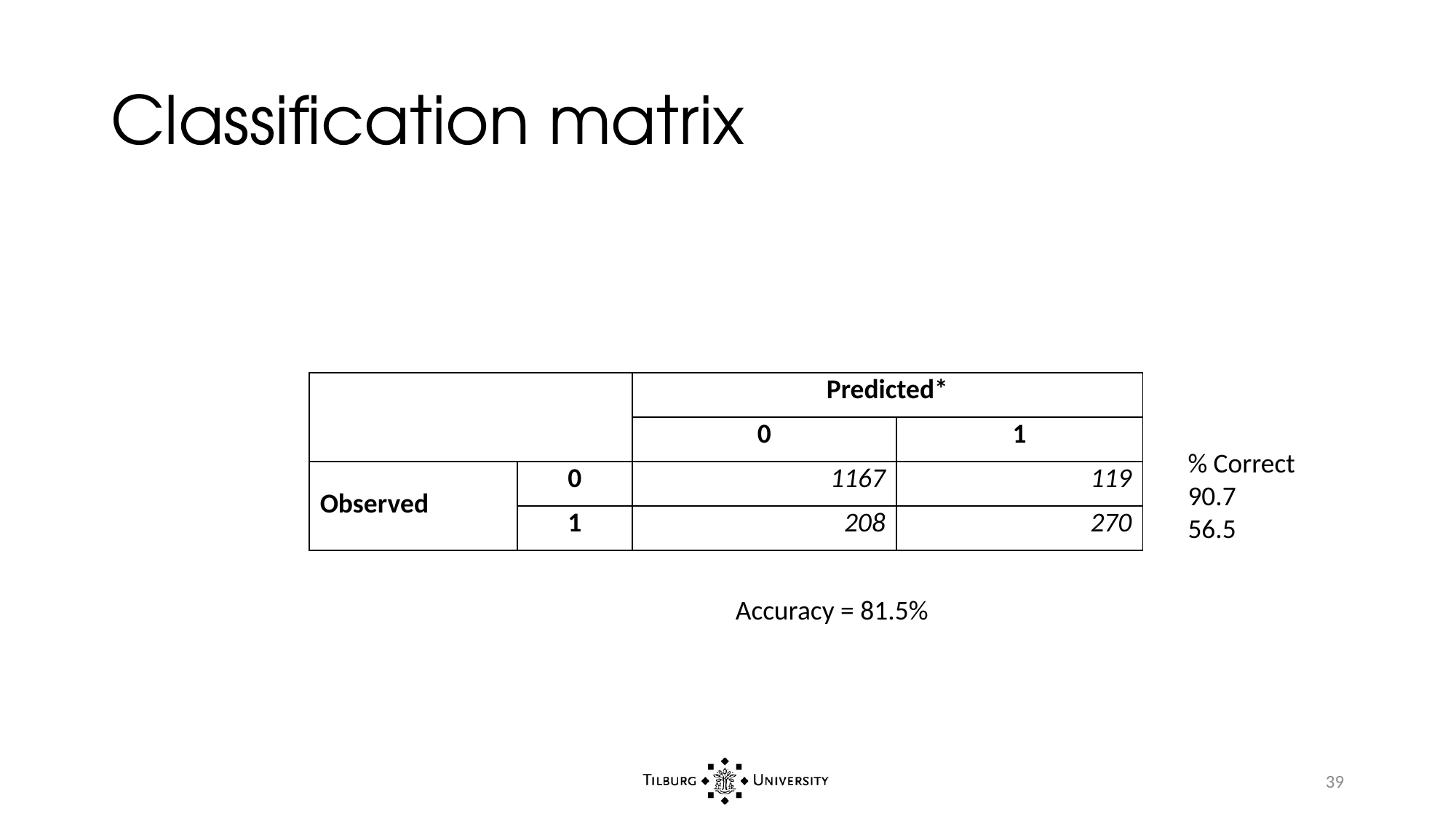

# Classification matrix
|  |  | Predicted\* |  |
| --- | --- | --- | --- |
|  |  | 0 | 1 |
| Observed | 0 | 1167 | 119 |
|  | 1 | 208 | 270 |
% Correct
90.7
56.5
Accuracy = 81.5%
39